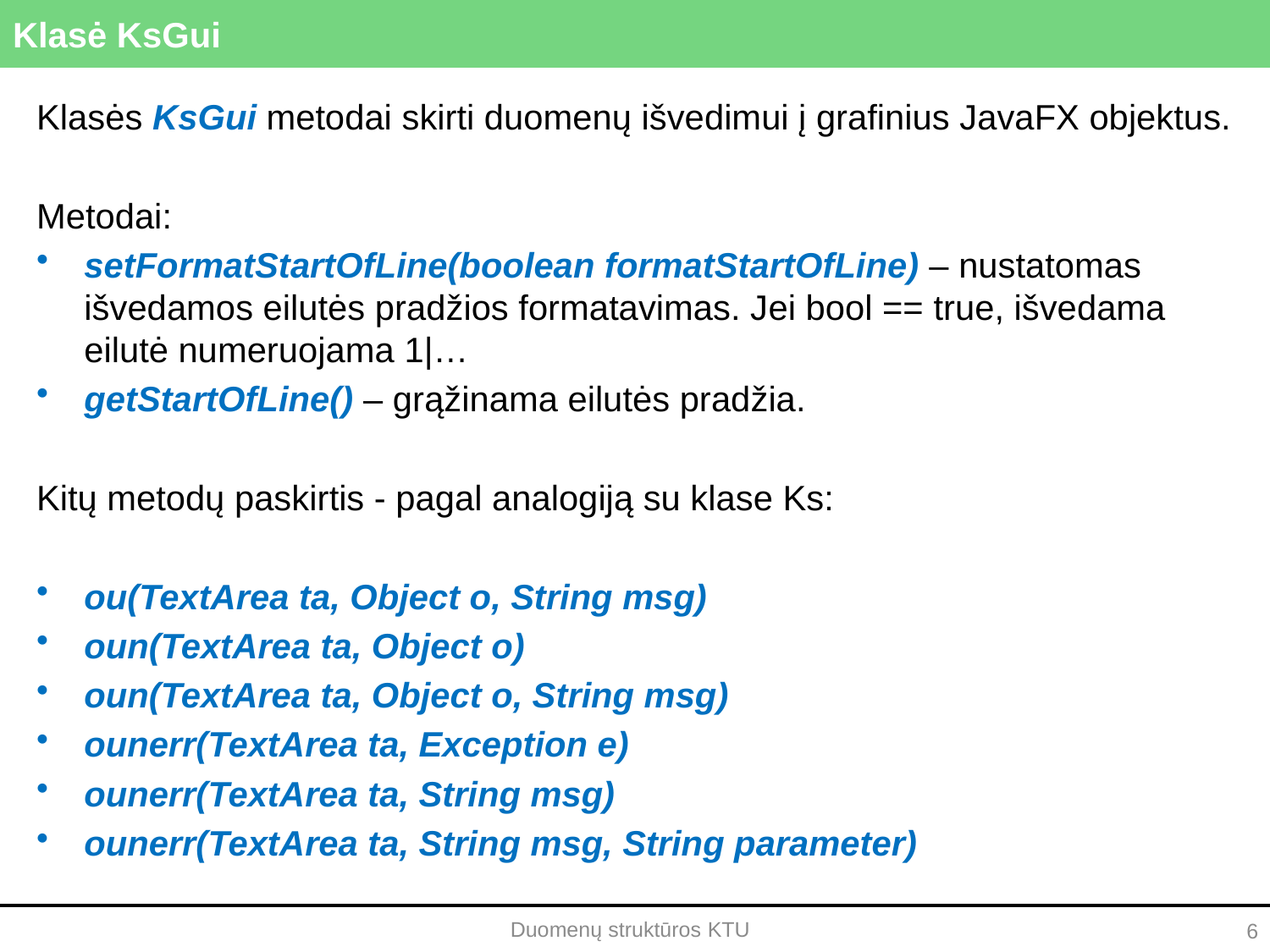

# Klasė KsGui
Klasės KsGui metodai skirti duomenų išvedimui į grafinius JavaFX objektus.

Metodai:
setFormatStartOfLine(boolean formatStartOfLine) – nustatomas išvedamos eilutės pradžios formatavimas. Jei bool == true, išvedama eilutė numeruojama 1|…
getStartOfLine() – grąžinama eilutės pradžia.

Kitų metodų paskirtis - pagal analogiją su klase Ks:

ou(TextArea ta, Object o, String msg)
oun(TextArea ta, Object o)
oun(TextArea ta, Object o, String msg)
ounerr(TextArea ta, Exception e)
ounerr(TextArea ta, String msg)
ounerr(TextArea ta, String msg, String parameter)
Duomenų struktūros KTU
6